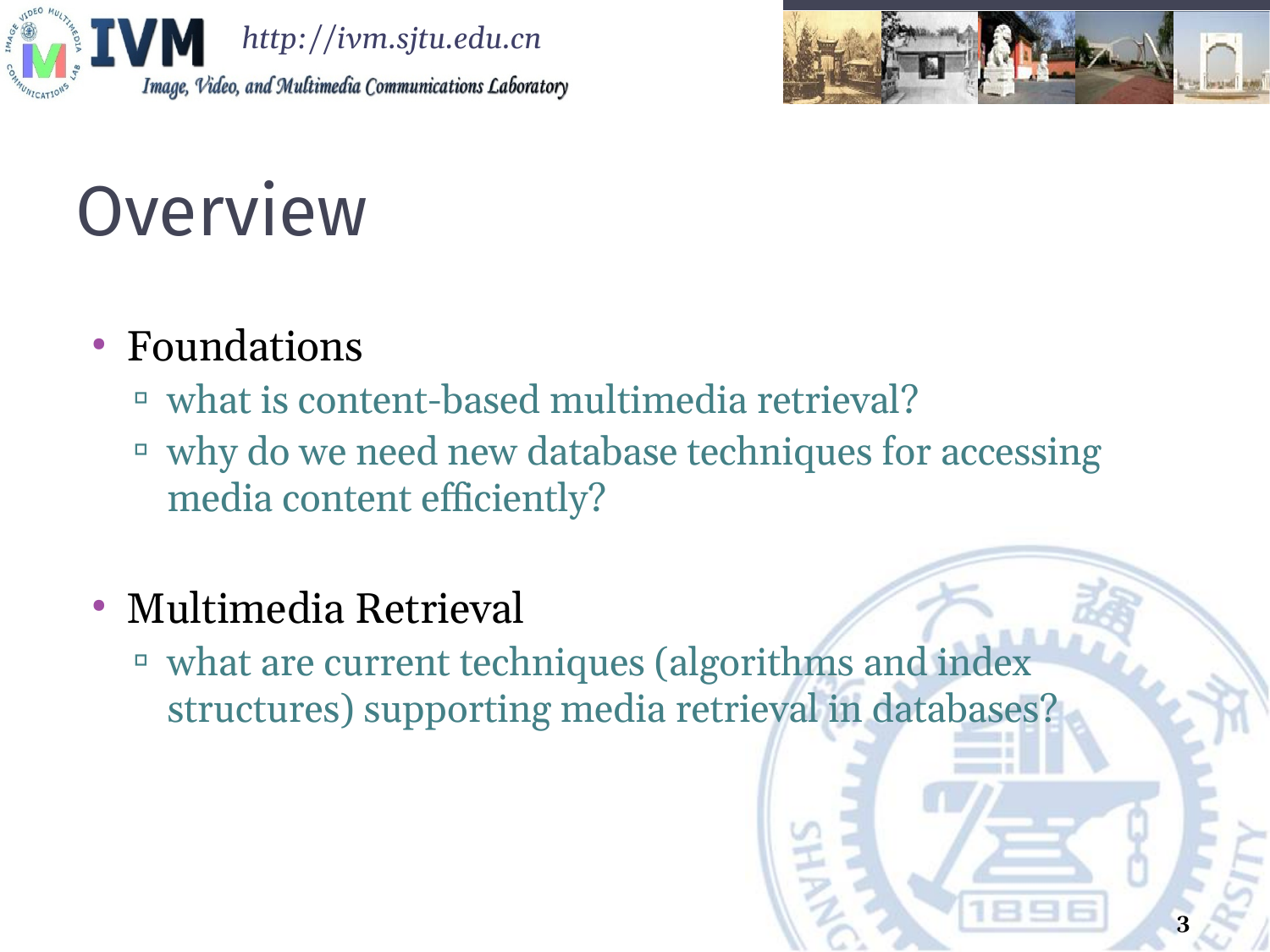

# Overview
Foundations
what is content-based multimedia retrieval?
why do we need new database techniques for accessing media content efficiently?

Multimedia Retrieval
what are current techniques (algorithms and index structures) supporting media retrieval in databases?
3